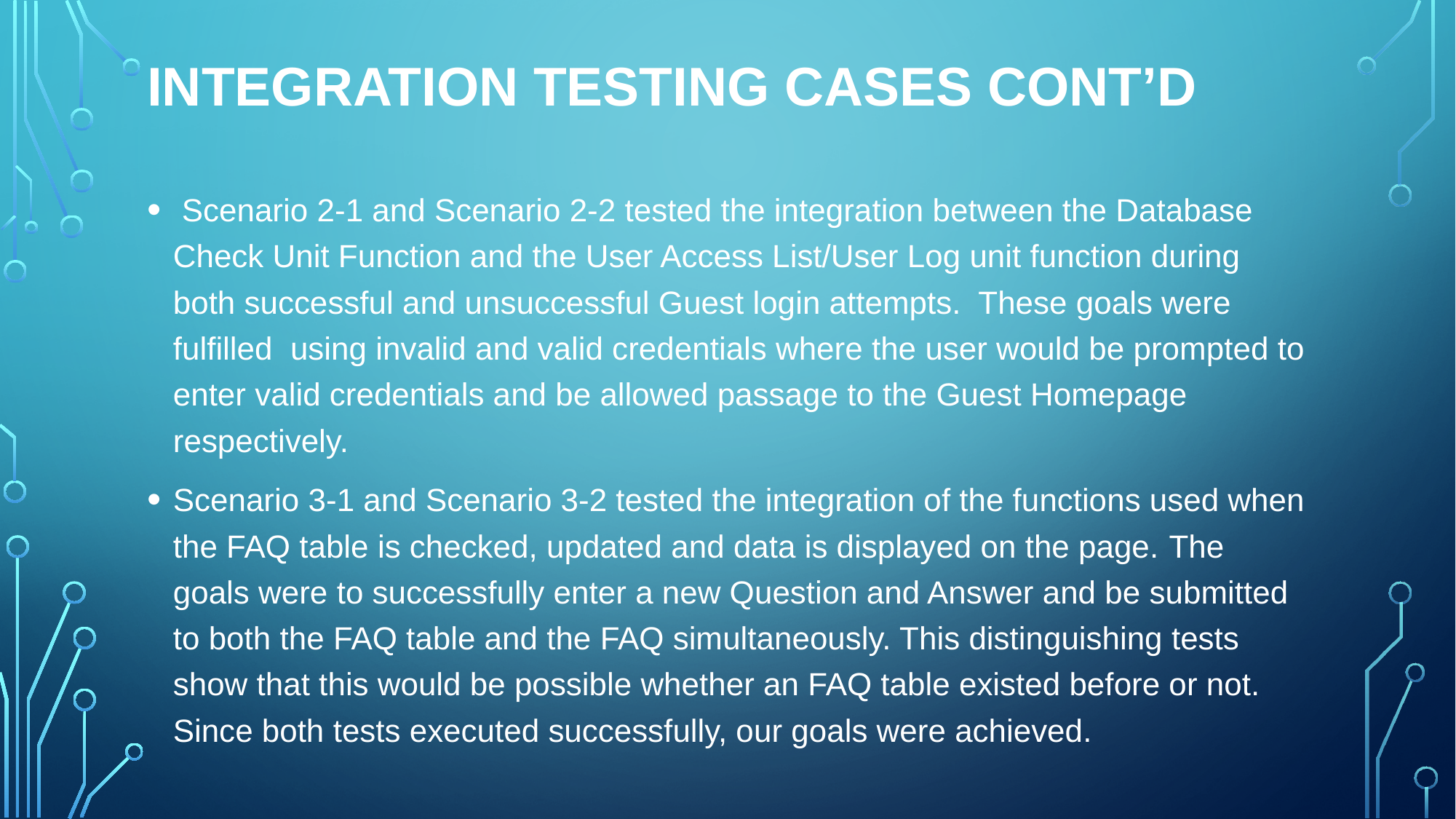

# Integration testing cases CONt’d
 Scenario 2-1 and Scenario 2-2 tested the integration between the Database Check Unit Function and the User Access List/User Log unit function during both successful and unsuccessful Guest login attempts.  These goals were fulfilled  using invalid and valid credentials where the user would be prompted to enter valid credentials and be allowed passage to the Guest Homepage respectively.
Scenario 3-1 and Scenario 3-2 tested the integration of the functions used when the FAQ table is checked, updated and data is displayed on the page. The goals were to successfully enter a new Question and Answer and be submitted to both the FAQ table and the FAQ simultaneously. This distinguishing tests show that this would be possible whether an FAQ table existed before or not. Since both tests executed successfully, our goals were achieved.